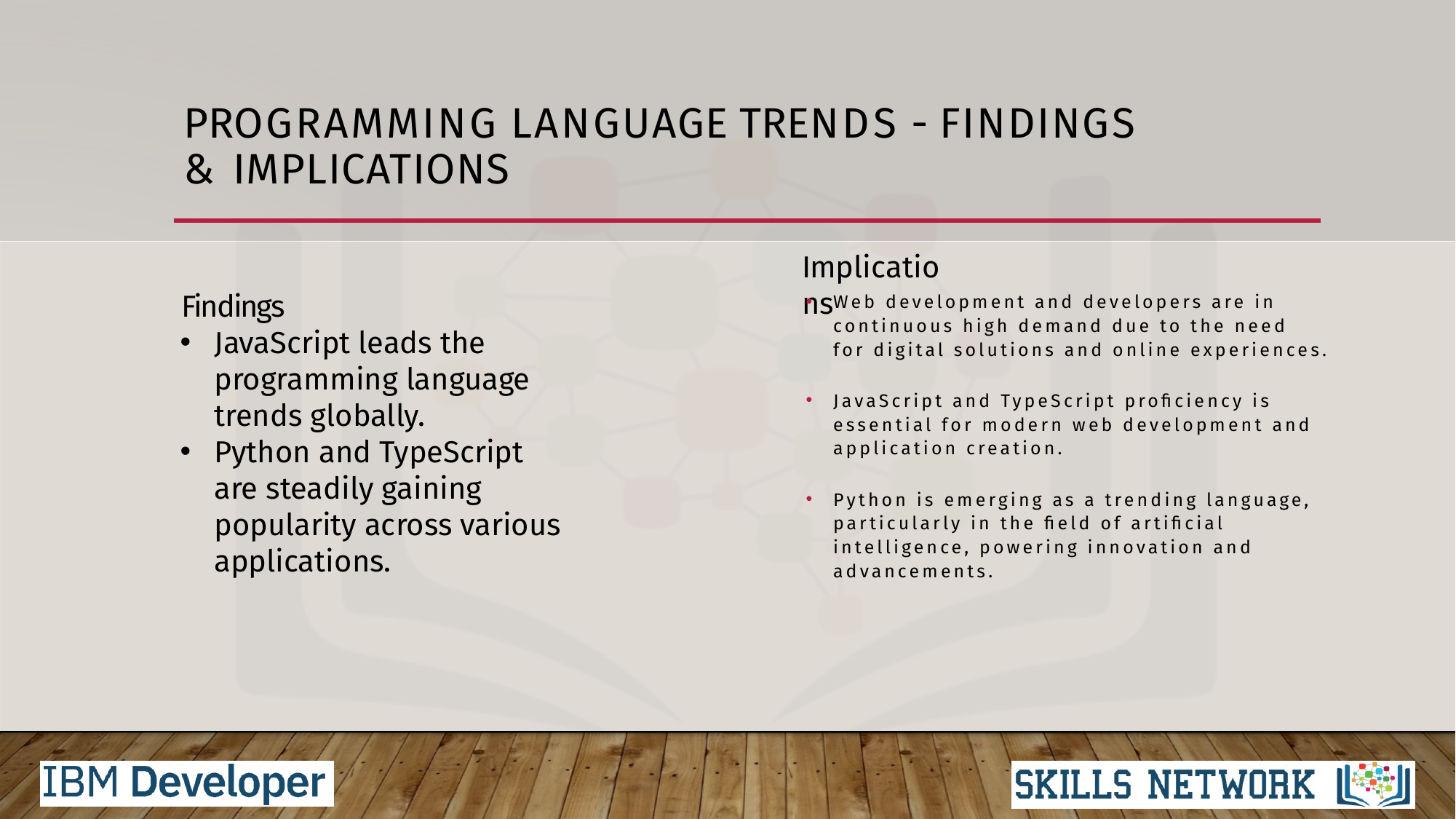

# PROGRAMMING LANGUAGE TRENDS - FINDINGS &  IMPLICATIONS
Implications
Findings
JavaScript leads the programming language trends globally.
Python and TypeScript are steadily gaining popularity across various applications.
Web development and developers are in continuous high demand due to the need for digital solutions and online experiences.

JavaScript and TypeScript proficiency is essential for modern web development and application creation.

Python is emerging as a trending language, particularly in the field of artificial intelligence, powering innovation and advancements.